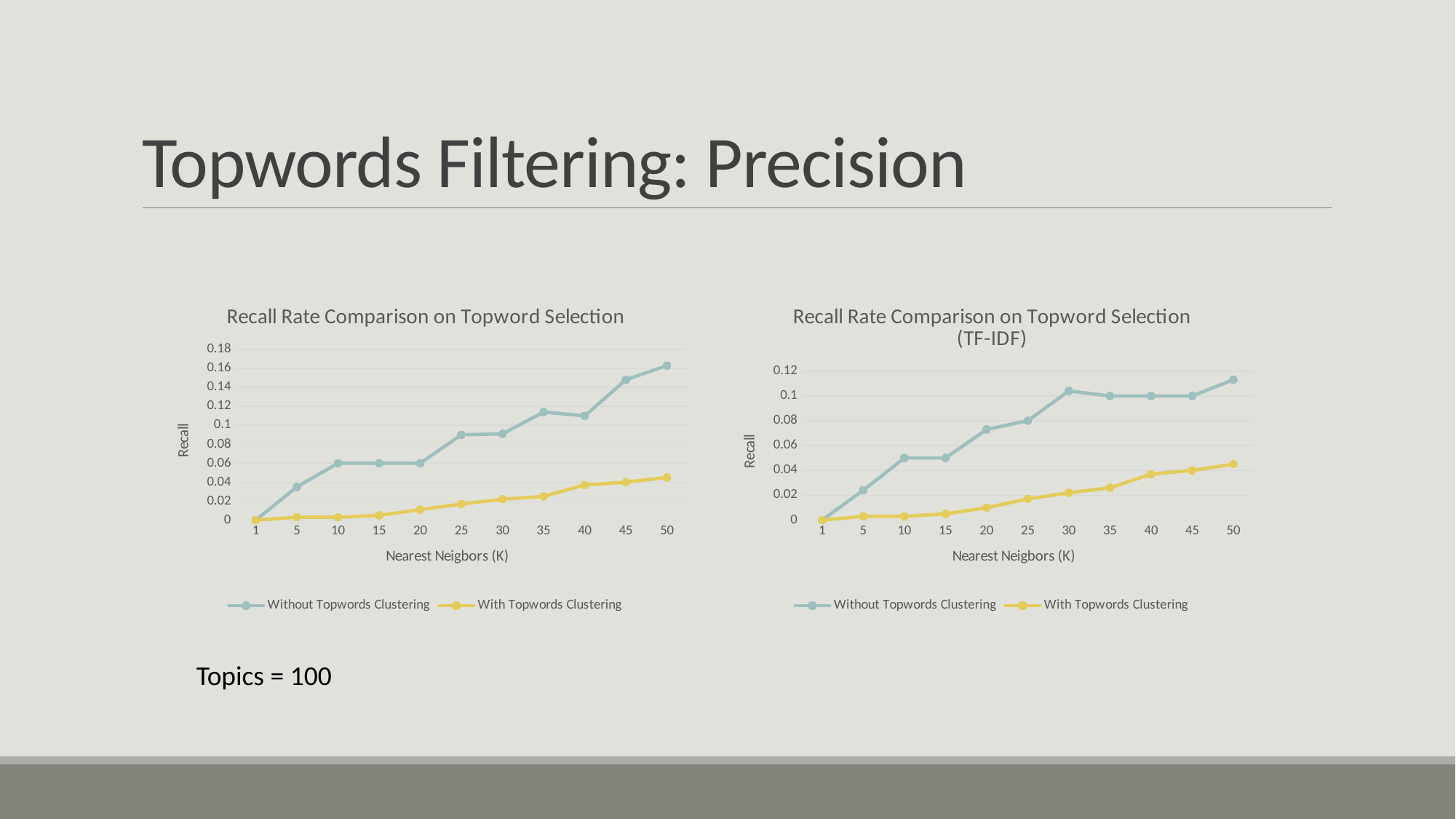

# Topwords Filtering: Precision

### Chart: Recall Rate Comparison on Topword Selection

| Category | Without Topwords Clustering | With Topwords Clustering |
|---|---|---|
| 1 | 0.0 | 0.0 |
| 5 | 0.035 | 0.003 |
| 10 | 0.06 | 0.003 |
| 15 | 0.06 | 0.005 |
| 20 | 0.06 | 0.011 |
| 25 | 0.09 | 0.017 |
| 30 | 0.091 | 0.022 |
| 35 | 0.114 | 0.025 |
| 40 | 0.11 | 0.037 |
| 45 | 0.148 | 0.04 |
| 50 | 0.163 | 0.045 |

### Chart: Recall Rate Comparison on Topword Selection (TF-IDF)

| Category | Without Topwords Clustering | With Topwords Clustering |
|---|---|---|
| 1 | 0.0 | 0.0 |
| 5 | 0.024 | 0.003 |
| 10 | 0.05 | 0.003 |
| 15 | 0.05 | 0.005 |
| 20 | 0.073 | 0.01 |
| 25 | 0.08 | 0.017 |
| 30 | 0.104 | 0.022 |
| 35 | 0.1 | 0.026 |
| 40 | 0.1 | 0.037 |
| 45 | 0.1 | 0.04 |
| 50 | 0.113 | 0.045 |
Topics = 100